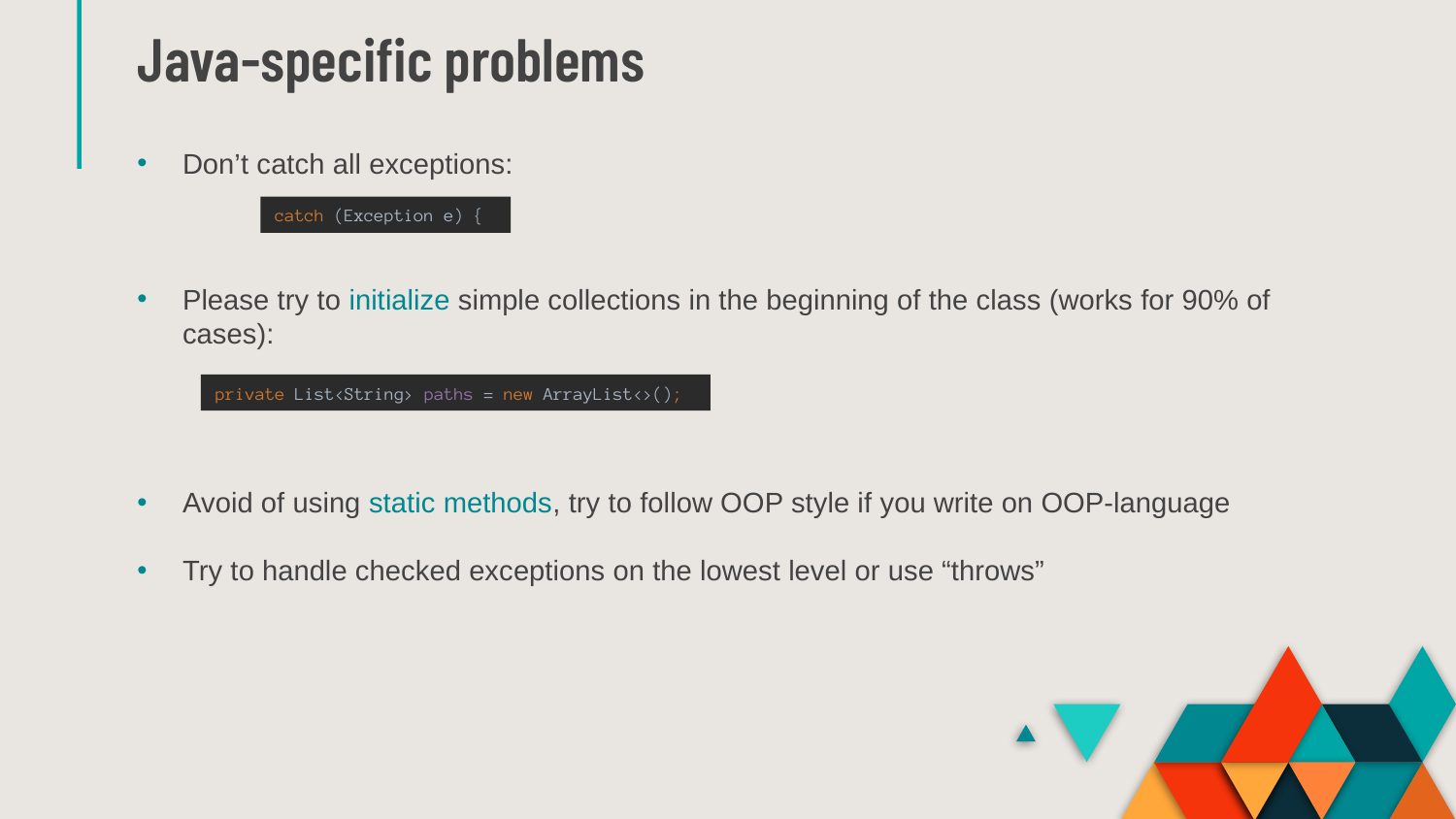

# Java-specific problems
Don’t catch all exceptions:

Please try to initialize simple collections in the beginning of the class (works for 90% of cases):

Avoid of using static methods, try to follow OOP style if you write on OOP-language

Try to handle checked exceptions on the lowest level or use “throws”

catch (Exception e) {
private List<String> paths = new ArrayList<>();